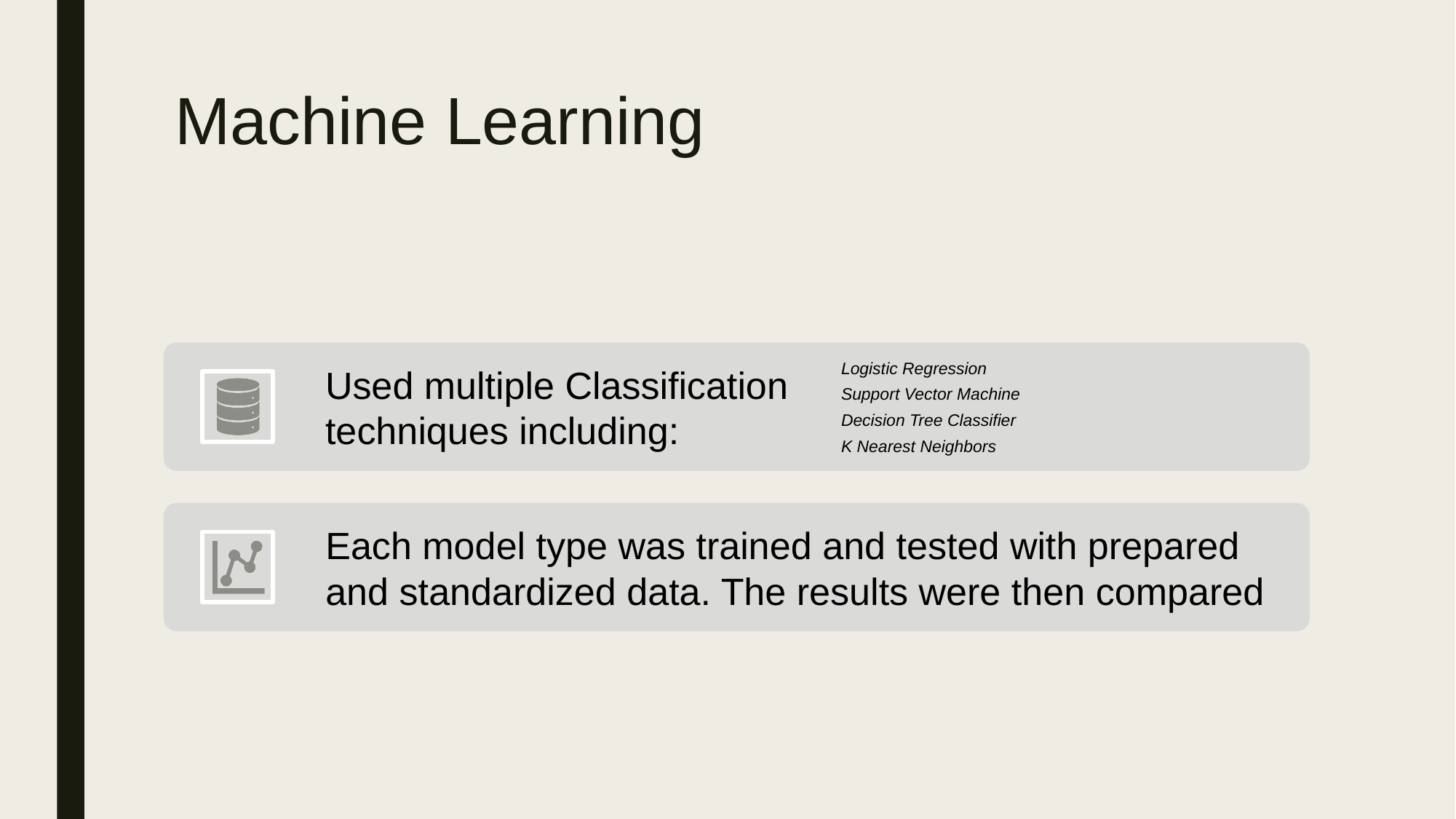

# Machine Learning
Used multiple Classification techniques including:
Logistic Regression
Support Vector Machine
Decision Tree Classifier
K Nearest Neighbors
Each model type was trained and tested with prepared and standardized data. The results were then compared